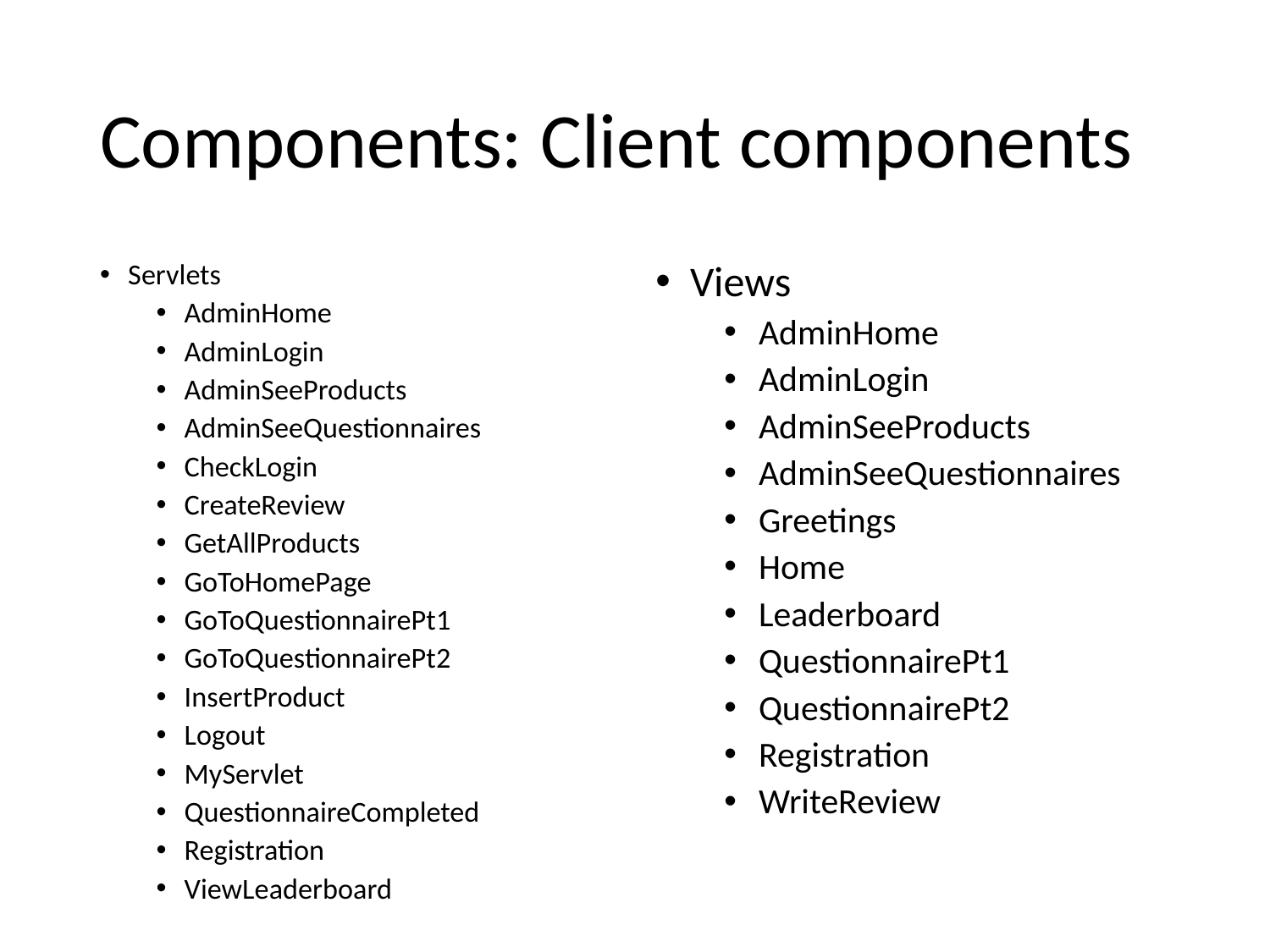

# Components: Client components
Servlets
AdminHome
AdminLogin
AdminSeeProducts
AdminSeeQuestionnaires
CheckLogin
CreateReview
GetAllProducts
GoToHomePage
GoToQuestionnairePt1
GoToQuestionnairePt2
InsertProduct
Logout
MyServlet
QuestionnaireCompleted
Registration
ViewLeaderboard
Views
AdminHome
AdminLogin
AdminSeeProducts
AdminSeeQuestionnaires
Greetings
Home
Leaderboard
QuestionnairePt1
QuestionnairePt2
Registration
WriteReview